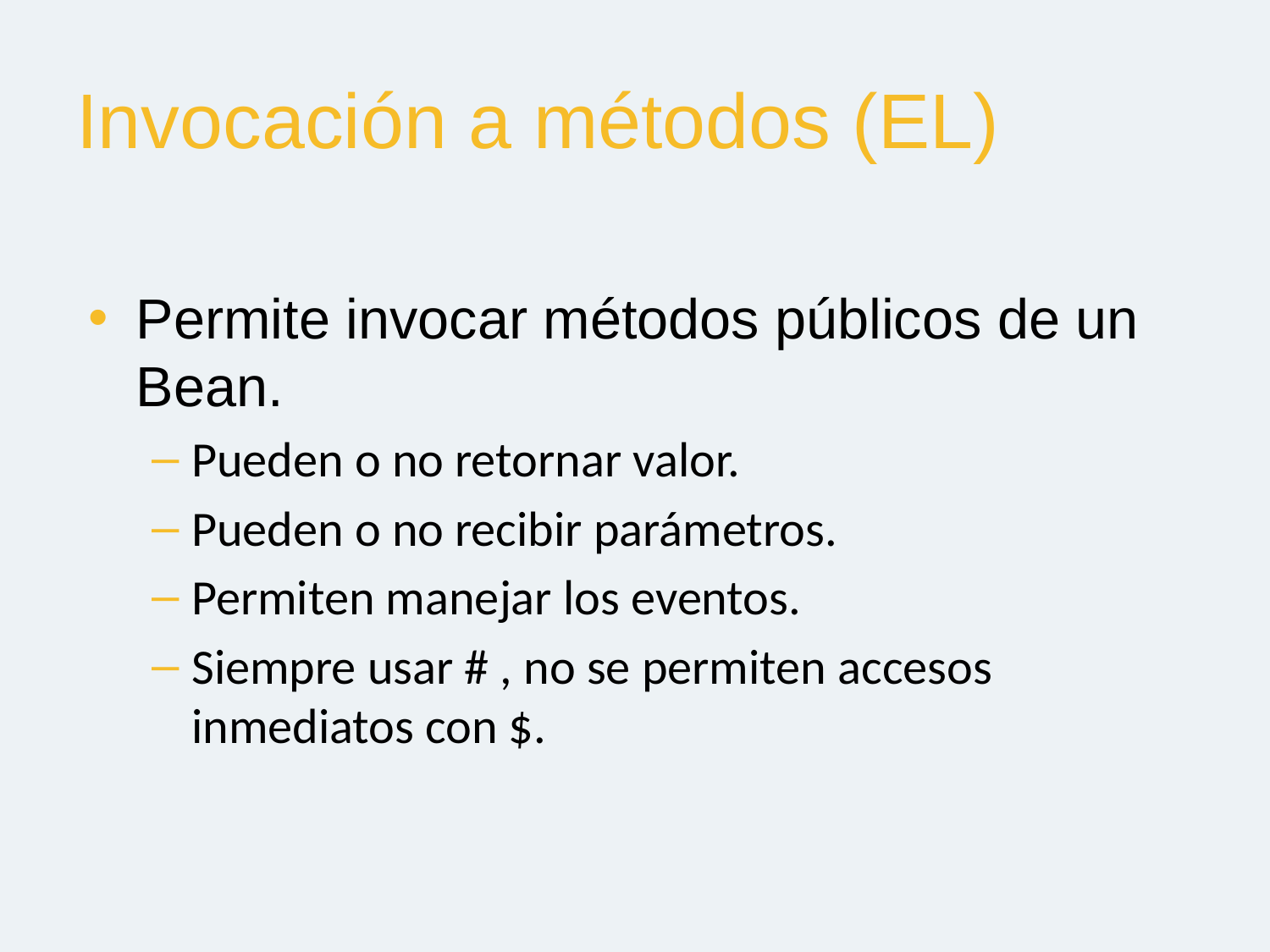

# Invocación a métodos (EL)
Permite invocar métodos públicos de un Bean.
Pueden o no retornar valor.
Pueden o no recibir parámetros.
Permiten manejar los eventos.
Siempre usar # , no se permiten accesos inmediatos con $.